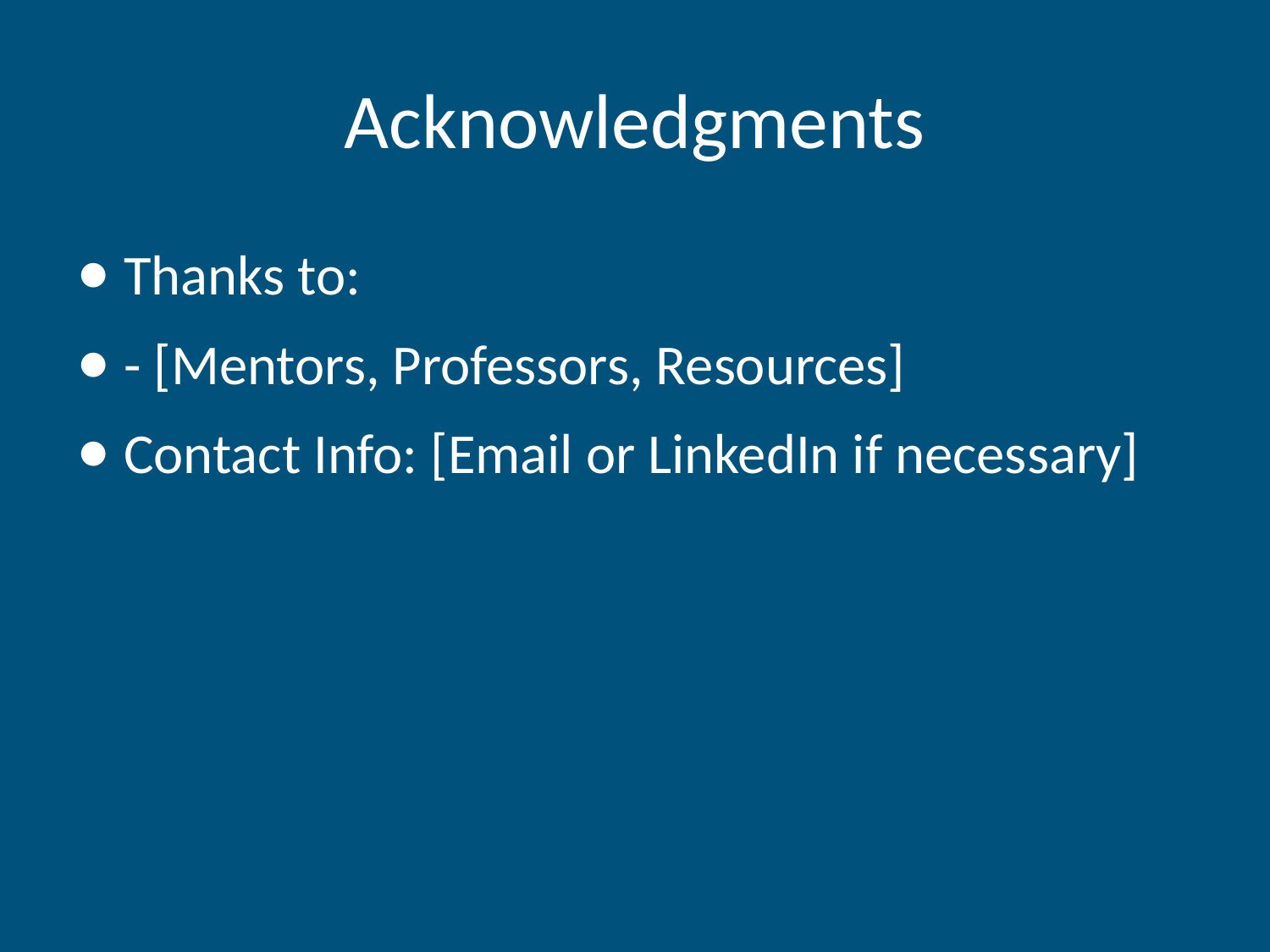

# Acknowledgments
Thanks to:
- [Mentors, Professors, Resources]
Contact Info: [Email or LinkedIn if necessary]